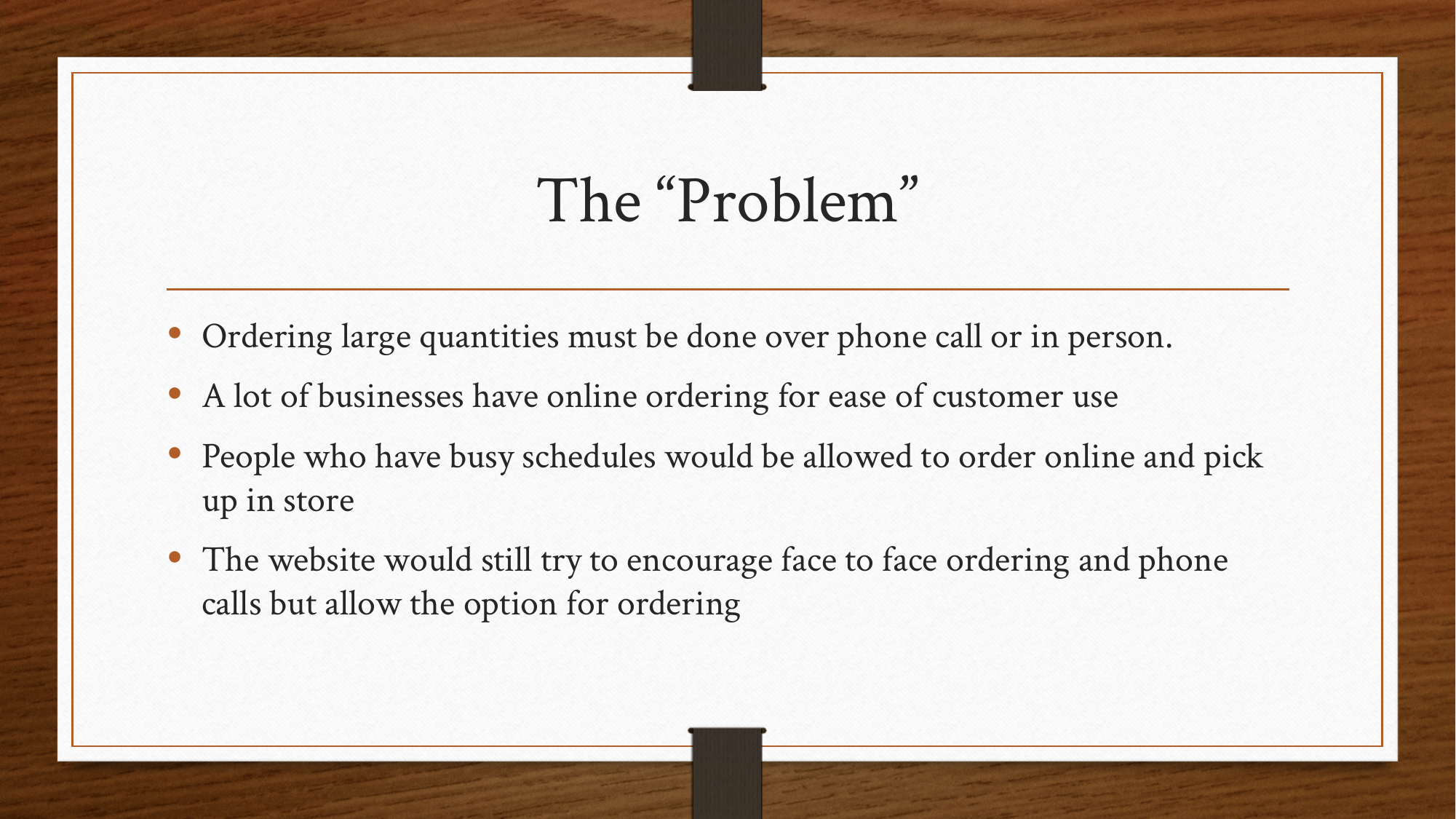

# The “Problem”
Ordering large quantities must be done over phone call or in person.
A lot of businesses have online ordering for ease of customer use
People who have busy schedules would be allowed to order online and pick up in store
The website would still try to encourage face to face ordering and phone calls but allow the option for ordering